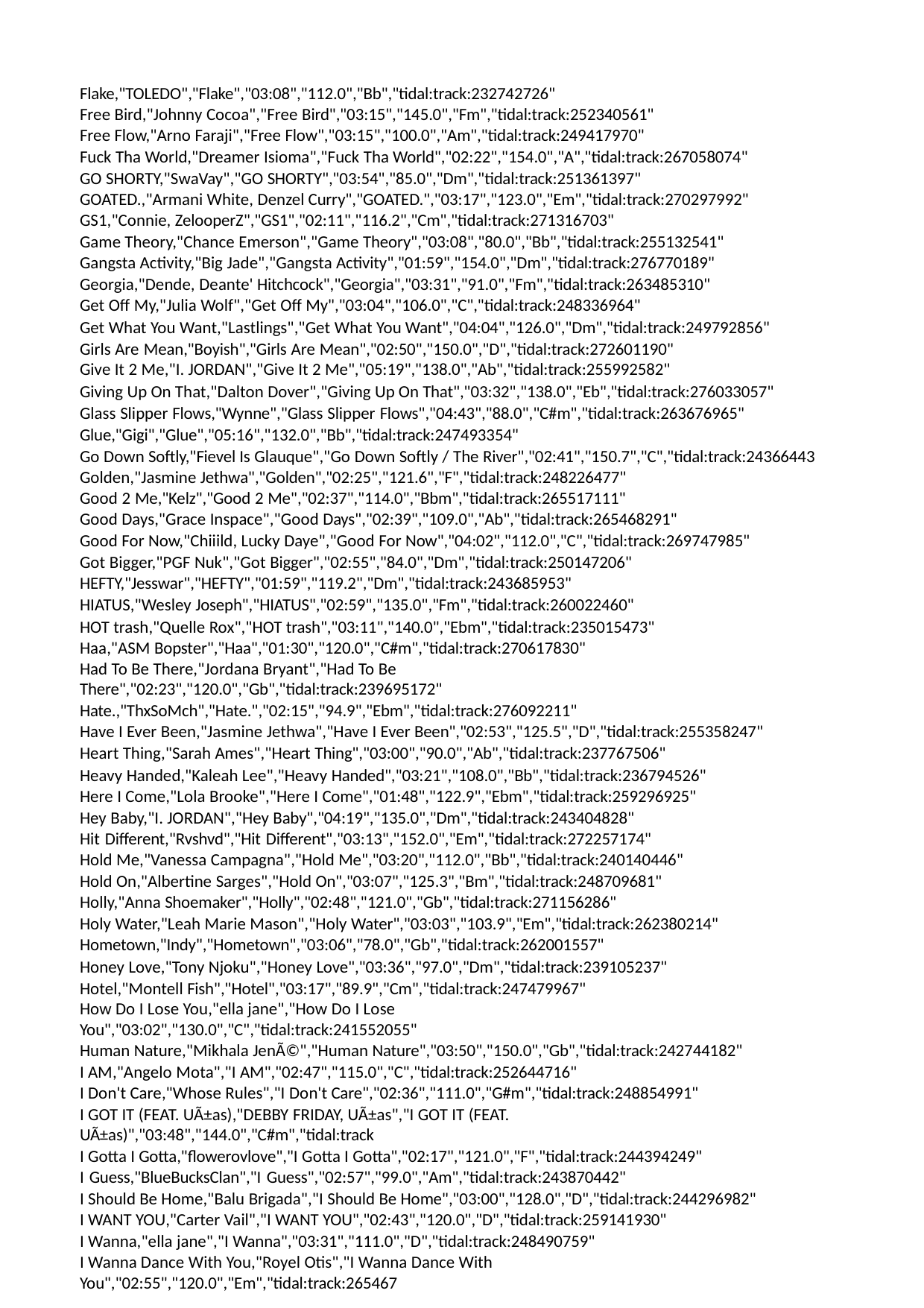

Flake,"TOLEDO","Flake","03:08","112.0","Bb","tidal:track:232742726"
Free Bird,"Johnny Cocoa","Free Bird","03:15","145.0","Fm","tidal:track:252340561" Free Flow,"Arno Faraji","Free Flow","03:15","100.0","Am","tidal:track:249417970"
Fuck Tha World,"Dreamer Isioma","Fuck Tha World","02:22","154.0","A","tidal:track:267058074" GO SHORTY,"SwaVay","GO SHORTY","03:54","85.0","Dm","tidal:track:251361397"
GOATED.,"Armani White, Denzel Curry","GOATED.","03:17","123.0","Em","tidal:track:270297992" GS1,"Connie, ZelooperZ","GS1","02:11","116.2","Cm","tidal:track:271316703"
Game Theory,"Chance Emerson","Game Theory","03:08","80.0","Bb","tidal:track:255132541" Gangsta Activity,"Big Jade","Gangsta Activity","01:59","154.0","Dm","tidal:track:276770189" Georgia,"Dende, Deante' Hitchcock","Georgia","03:31","91.0","Fm","tidal:track:263485310" Get Off My,"Julia Wolf","Get Off My","03:04","106.0","C","tidal:track:248336964"
Get What You Want,"Lastlings","Get What You Want","04:04","126.0","Dm","tidal:track:249792856" Girls Are Mean,"Boyish","Girls Are Mean","02:50","150.0","D","tidal:track:272601190"
Give It 2 Me,"I. JORDAN","Give It 2 Me","05:19","138.0","Ab","tidal:track:255992582"
Giving Up On That,"Dalton Dover","Giving Up On That","03:32","138.0","Eb","tidal:track:276033057" Glass Slipper Flows,"Wynne","Glass Slipper Flows","04:43","88.0","C#m","tidal:track:263676965" Glue,"Gigi","Glue","05:16","132.0","Bb","tidal:track:247493354"
Go Down Softly,"Fievel Is Glauque","Go Down Softly / The River","02:41","150.7","C","tidal:track:24366443 Golden,"Jasmine Jethwa","Golden","02:25","121.6","F","tidal:track:248226477"
Good 2 Me,"Kelz","Good 2 Me","02:37","114.0","Bbm","tidal:track:265517111"
Good Days,"Grace Inspace","Good Days","02:39","109.0","Ab","tidal:track:265468291"
Good For Now,"Chiiild, Lucky Daye","Good For Now","04:02","112.0","C","tidal:track:269747985" Got Bigger,"PGF Nuk","Got Bigger","02:55","84.0","Dm","tidal:track:250147206" HEFTY,"Jesswar","HEFTY","01:59","119.2","Dm","tidal:track:243685953"
HIATUS,"Wesley Joseph","HIATUS","02:59","135.0","Fm","tidal:track:260022460"
HOT trash,"Quelle Rox","HOT trash","03:11","140.0","Ebm","tidal:track:235015473" Haa,"ASM Bopster","Haa","01:30","120.0","C#m","tidal:track:270617830"
Had To Be There,"Jordana Bryant","Had To Be There","02:23","120.0","Gb","tidal:track:239695172"
Hate.,"ThxSoMch","Hate.","02:15","94.9","Ebm","tidal:track:276092211"
Have I Ever Been,"Jasmine Jethwa","Have I Ever Been","02:53","125.5","D","tidal:track:255358247" Heart Thing,"Sarah Ames","Heart Thing","03:00","90.0","Ab","tidal:track:237767506"
Heavy Handed,"Kaleah Lee","Heavy Handed","03:21","108.0","Bb","tidal:track:236794526" Here I Come,"Lola Brooke","Here I Come","01:48","122.9","Ebm","tidal:track:259296925" Hey Baby,"I. JORDAN","Hey Baby","04:19","135.0","Dm","tidal:track:243404828"
Hit Different,"Rvshvd","Hit Different","03:13","152.0","Em","tidal:track:272257174"
Hold Me,"Vanessa Campagna","Hold Me","03:20","112.0","Bb","tidal:track:240140446" Hold On,"Albertine Sarges","Hold On","03:07","125.3","Bm","tidal:track:248709681" Holly,"Anna Shoemaker","Holly","02:48","121.0","Gb","tidal:track:271156286"
Holy Water,"Leah Marie Mason","Holy Water","03:03","103.9","Em","tidal:track:262380214" Hometown,"Indy","Hometown","03:06","78.0","Gb","tidal:track:262001557"
Honey Love,"Tony Njoku","Honey Love","03:36","97.0","Dm","tidal:track:239105237" Hotel,"Montell Fish","Hotel","03:17","89.9","Cm","tidal:track:247479967"
How Do I Lose You,"ella jane","How Do I Lose You","03:02","130.0","C","tidal:track:241552055"
Human Nature,"Mikhala JenÃ©","Human Nature","03:50","150.0","Gb","tidal:track:242744182" I AM,"Angelo Mota","I AM","02:47","115.0","C","tidal:track:252644716"
I Don't Care,"Whose Rules","I Don't Care","02:36","111.0","G#m","tidal:track:248854991"
I GOT IT (FEAT. UÃ±as),"DEBBY FRIDAY, UÃ±as","I GOT IT (FEAT. UÃ±as)","03:48","144.0","C#m","tidal:track
I Gotta I Gotta,"flowerovlove","I Gotta I Gotta","02:17","121.0","F","tidal:track:244394249" I Guess,"BlueBucksClan","I Guess","02:57","99.0","Am","tidal:track:243870442"
I Should Be Home,"Balu Brigada","I Should Be Home","03:00","128.0","D","tidal:track:244296982" I WANT YOU,"Carter Vail","I WANT YOU","02:43","120.0","D","tidal:track:259141930"
I Wanna,"ella jane","I Wanna","03:31","111.0","D","tidal:track:248490759"
I Wanna Dance With You,"Royel Otis","I Wanna Dance With You","02:55","120.0","Em","tidal:track:265467